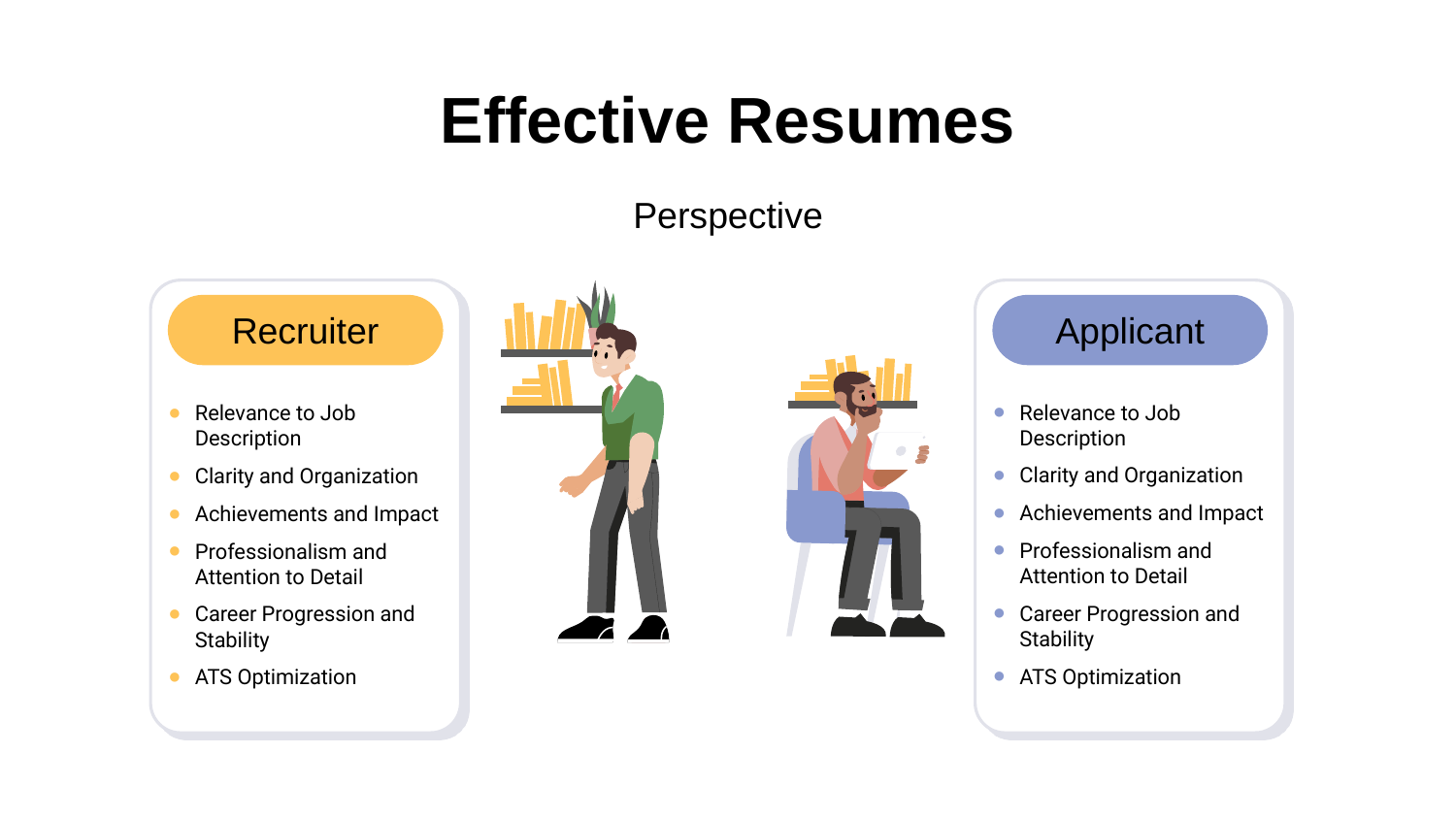

# Effective Resumes
Perspective

Recruiter
Applicant

Relevance to Job Description

Clarity and Organization

Achievements and Impact

Professionalism and Attention to Detail

Career Progression and Stability

ATS Optimization
Relevance to Job Description

Clarity and Organization

Achievements and Impact

Professionalism and Attention to Detail

Career Progression and Stability

ATS Optimization